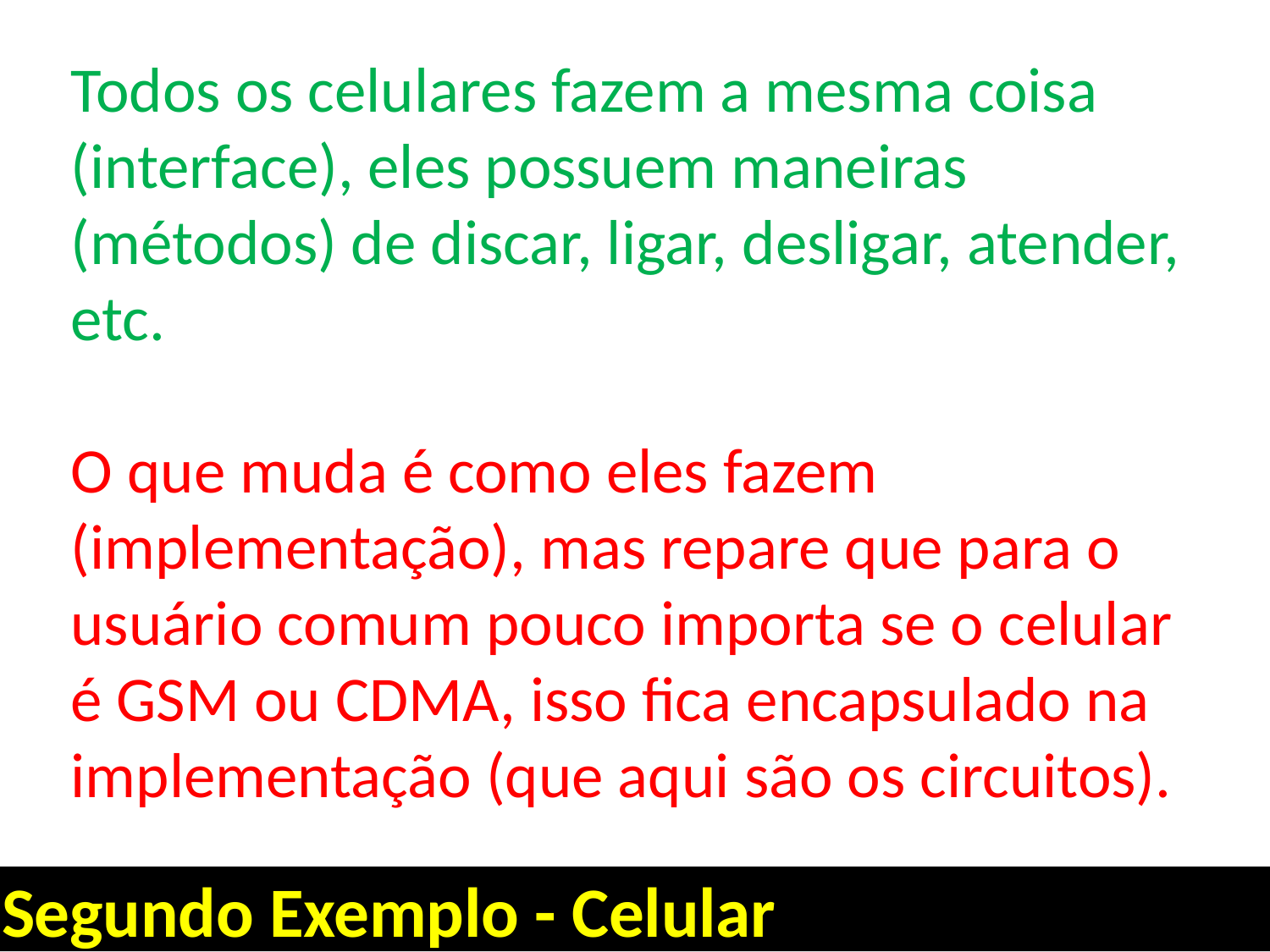

Todos os celulares fazem a mesma coisa (interface), eles possuem maneiras (métodos) de discar, ligar, desligar, atender, etc.

O que muda é como eles fazem (implementação), mas repare que para o usuário comum pouco importa se o celular é GSM ou CDMA, isso fica encapsulado na implementação (que aqui são os circuitos).
Segundo Exemplo - Celular